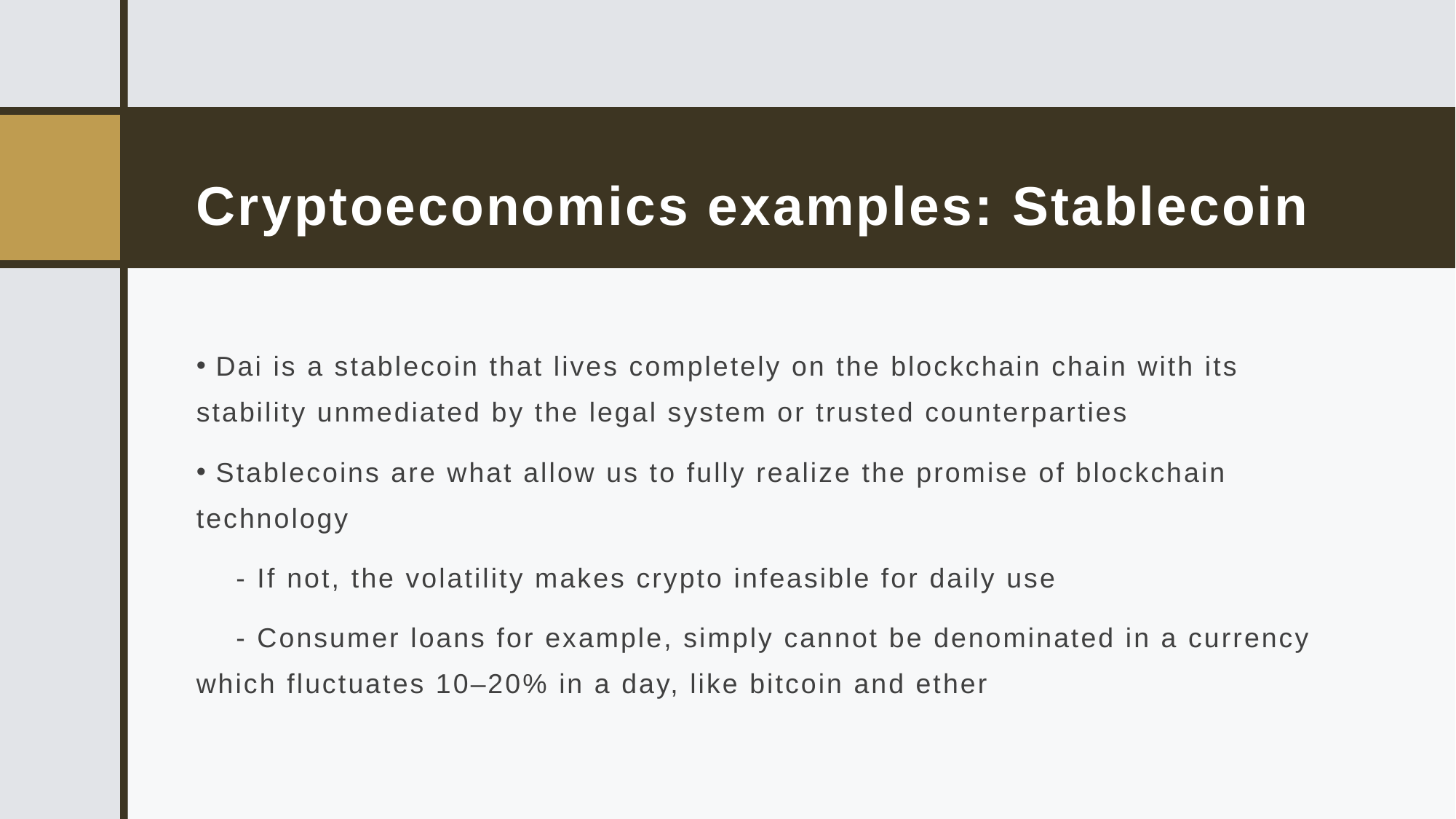

# Cryptoeconomics examples: Stablecoin

 Dai is a stablecoin that lives completely on the blockchain chain with its stability unmediated by the legal system or trusted counterparties
 Stablecoins are what allow us to fully realize the promise of blockchain technology
    - If not, the volatility makes crypto infeasible for daily use
    - Consumer loans for example, simply cannot be denominated in a currency which fluctuates 10–20% in a day, like bitcoin and ether